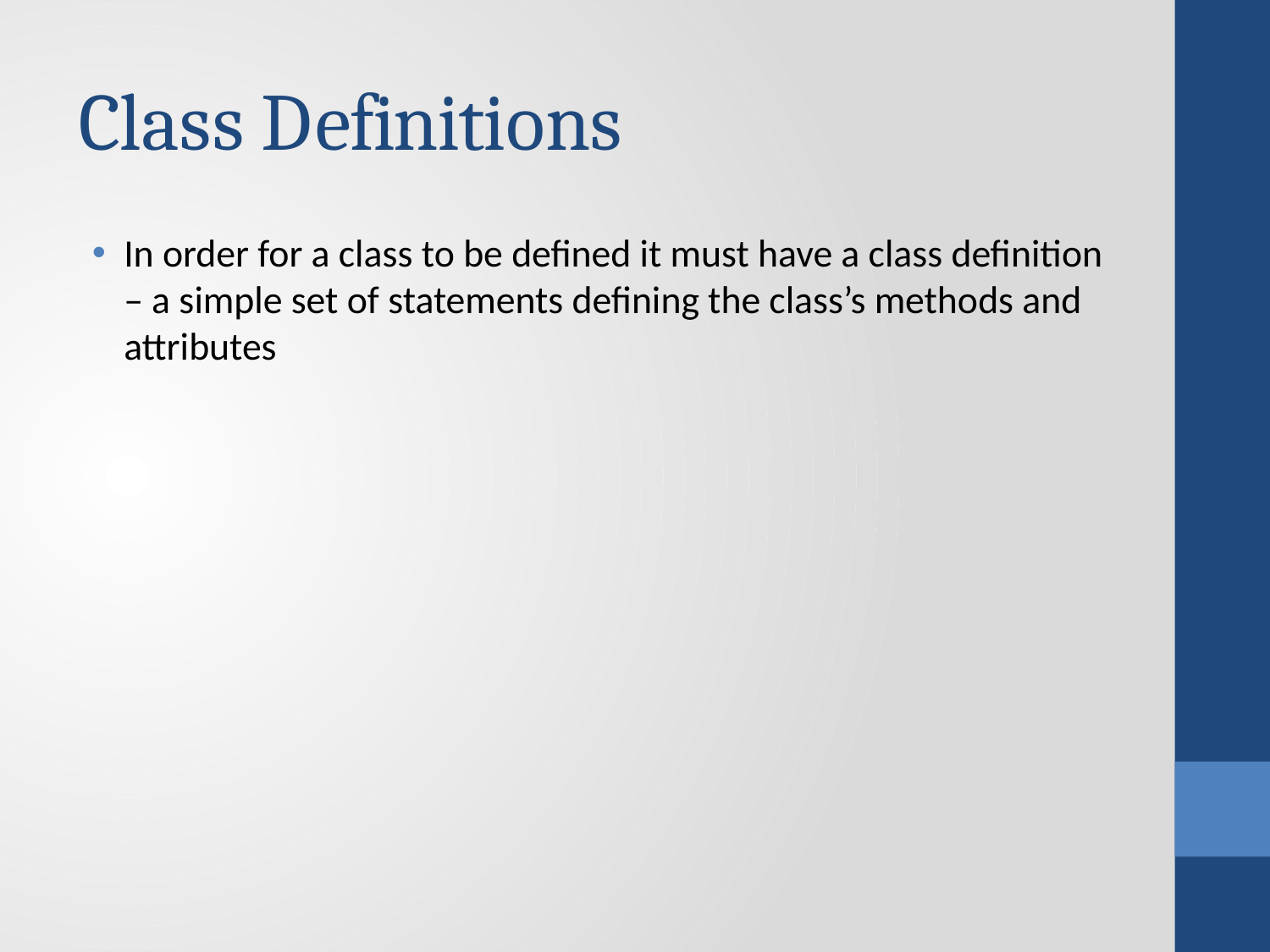

# Class Definitions
In order for a class to be defined it must have a class definition – a simple set of statements defining the class’s methods and attributes